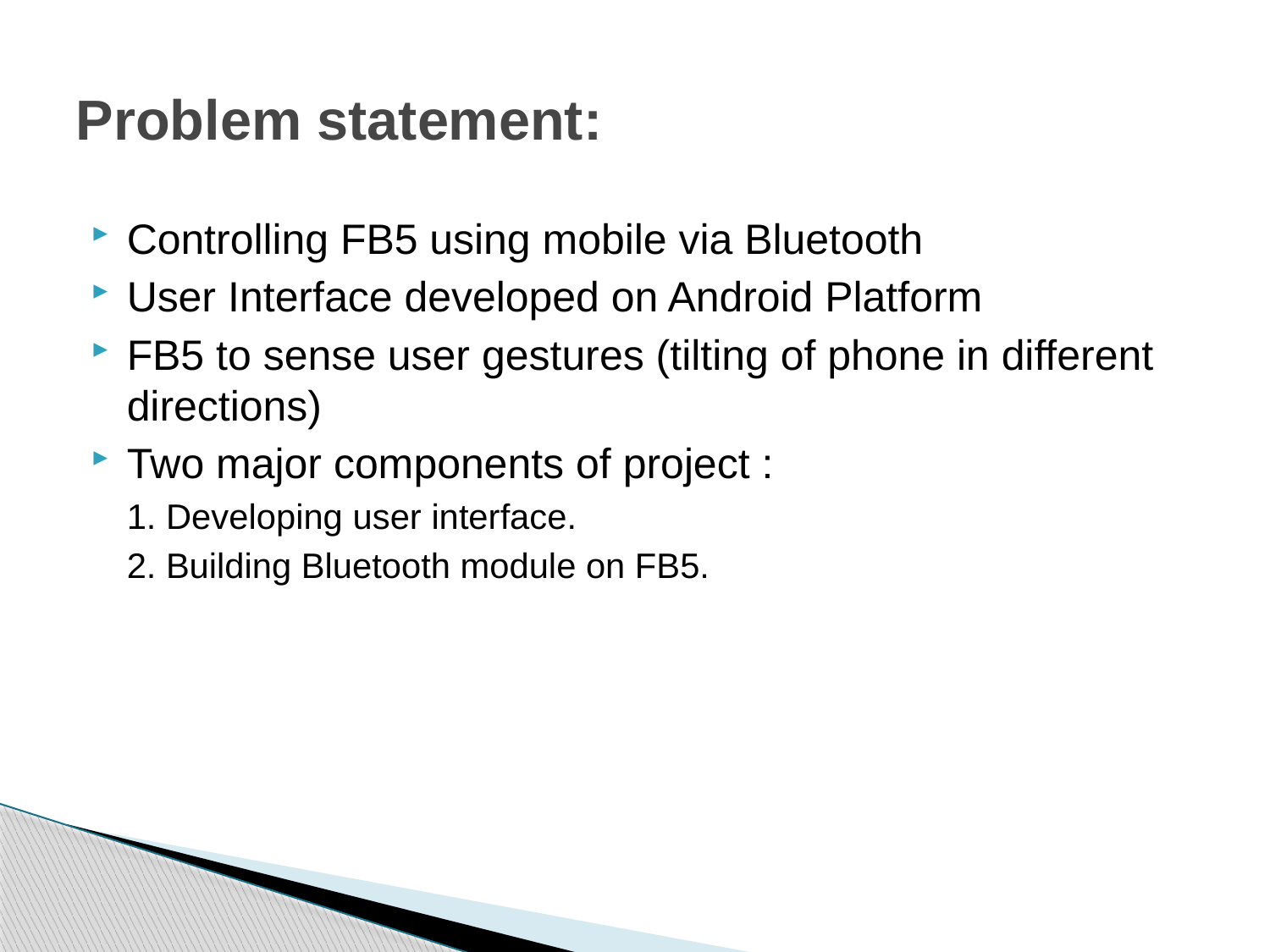

# Problem statement:
Controlling FB5 using mobile via Bluetooth
User Interface developed on Android Platform
FB5 to sense user gestures (tilting of phone in different directions)
Two major components of project :
	1. Developing user interface.
	2. Building Bluetooth module on FB5.